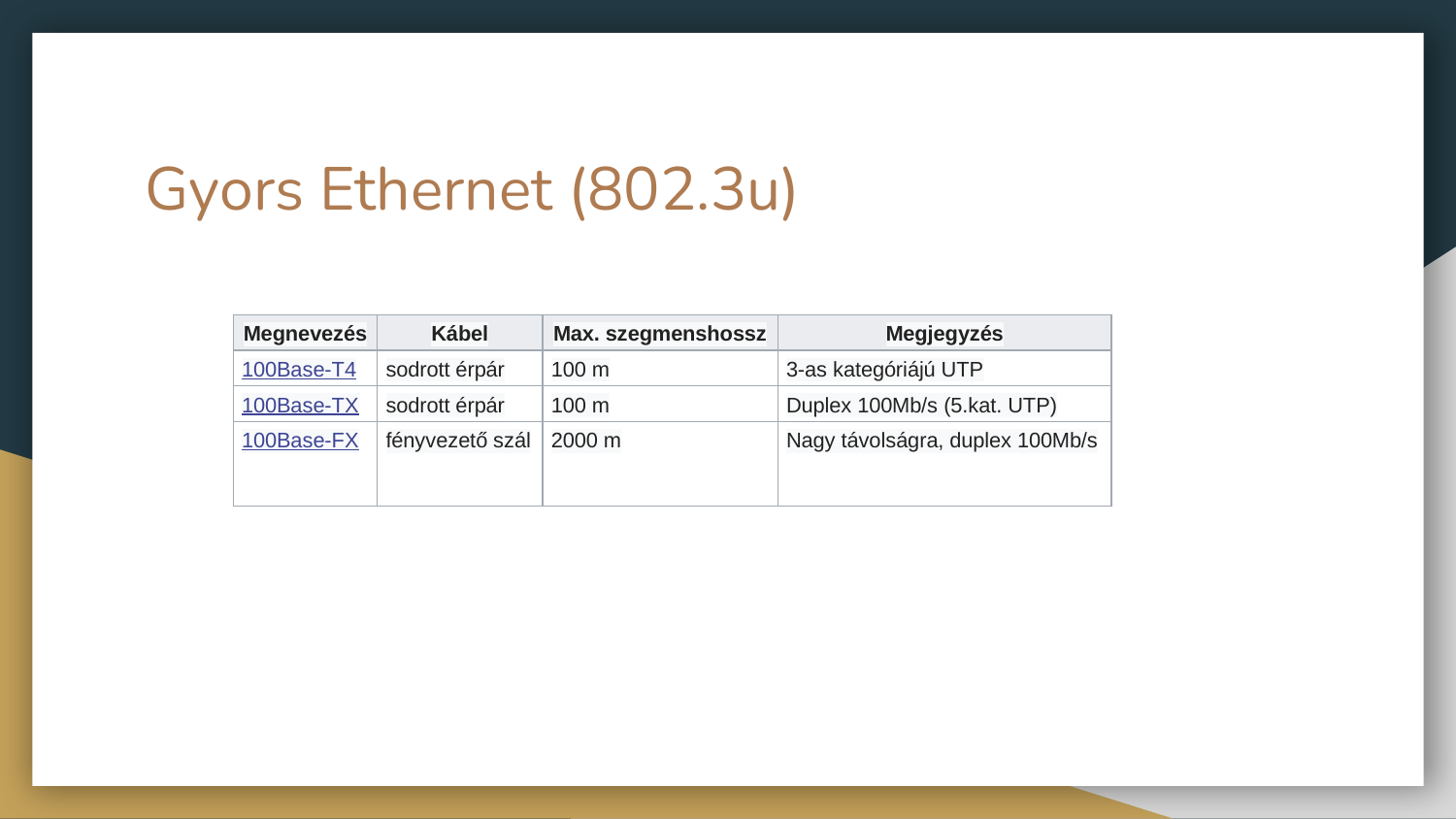

# Gyors Ethernet (802.3u)
| Megnevezés | Kábel | Max. szegmenshossz | Megjegyzés |
| --- | --- | --- | --- |
| 100Base-T4 | sodrott érpár | 100 m | 3-as kategóriájú UTP |
| 100Base-TX | sodrott érpár | 100 m | Duplex 100Mb/s (5.kat. UTP) |
| 100Base-FX | fényvezető szál | 2000 m | Nagy távolságra, duplex 100Mb/s |